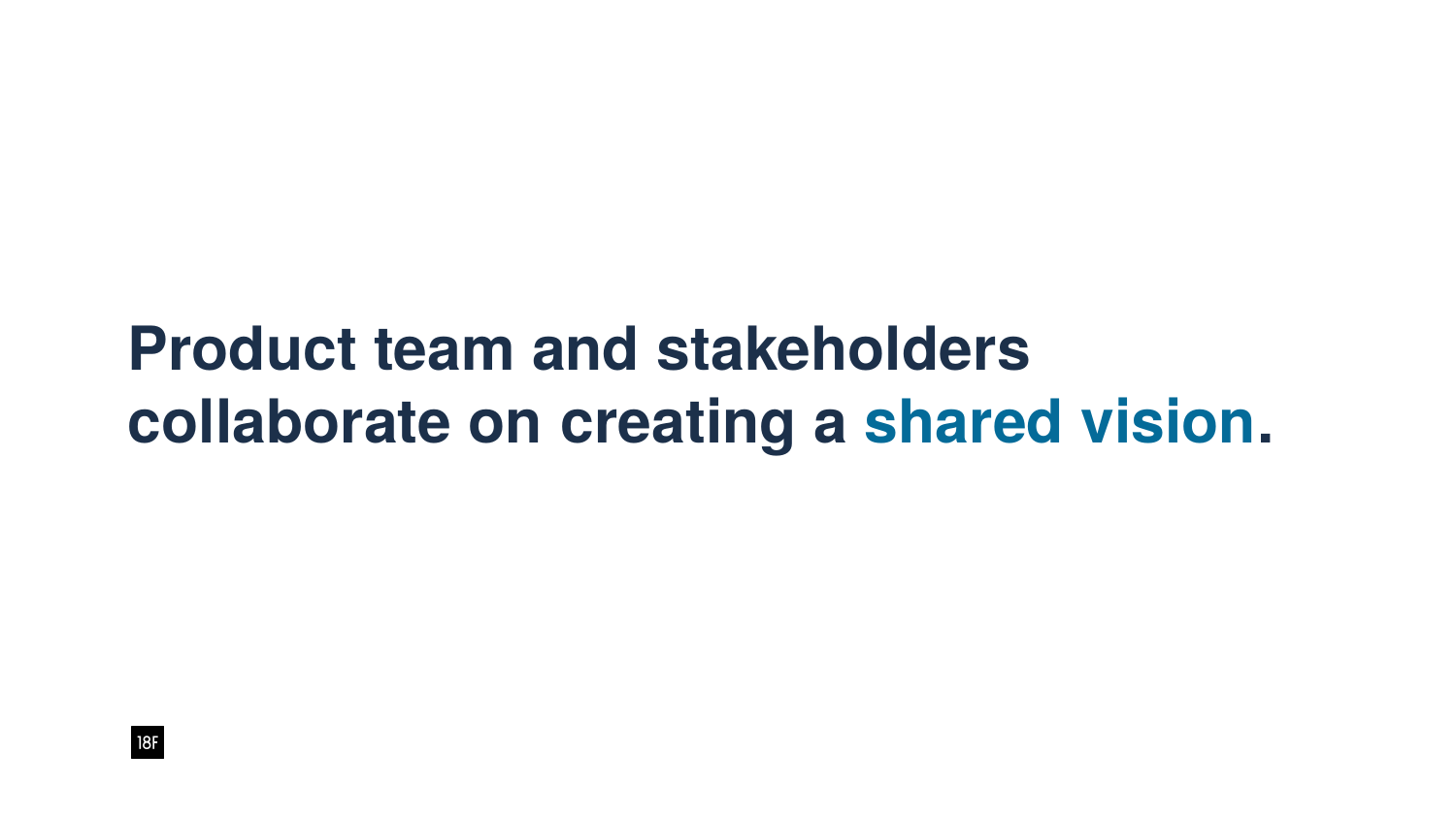

# Product team and stakeholders collaborate on creating a shared vision.